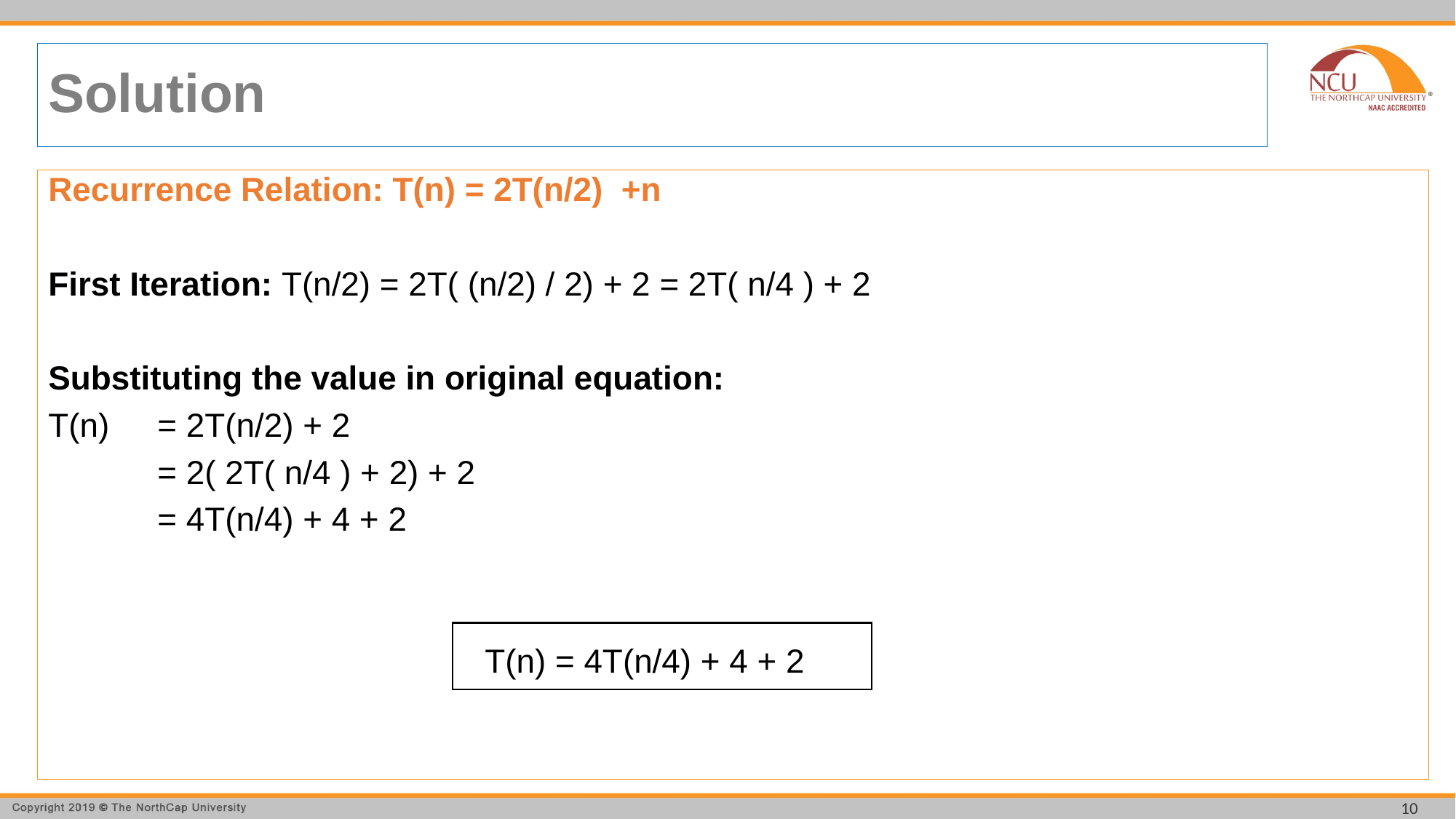

# Solution
Recurrence Relation: T(n) = 2T(n/2)  +n

First Iteration: T(n/2) = 2T( (n/2) / 2) + 2 = 2T( n/4 ) + 2

Substituting the value in original equation:
T(n) 	= 2T(n/2) + 2
	= 2( 2T( n/4 ) + 2) + 2
	= 4T(n/4) + 4 + 2

				T(n) = 4T(n/4) + 4 + 2

10